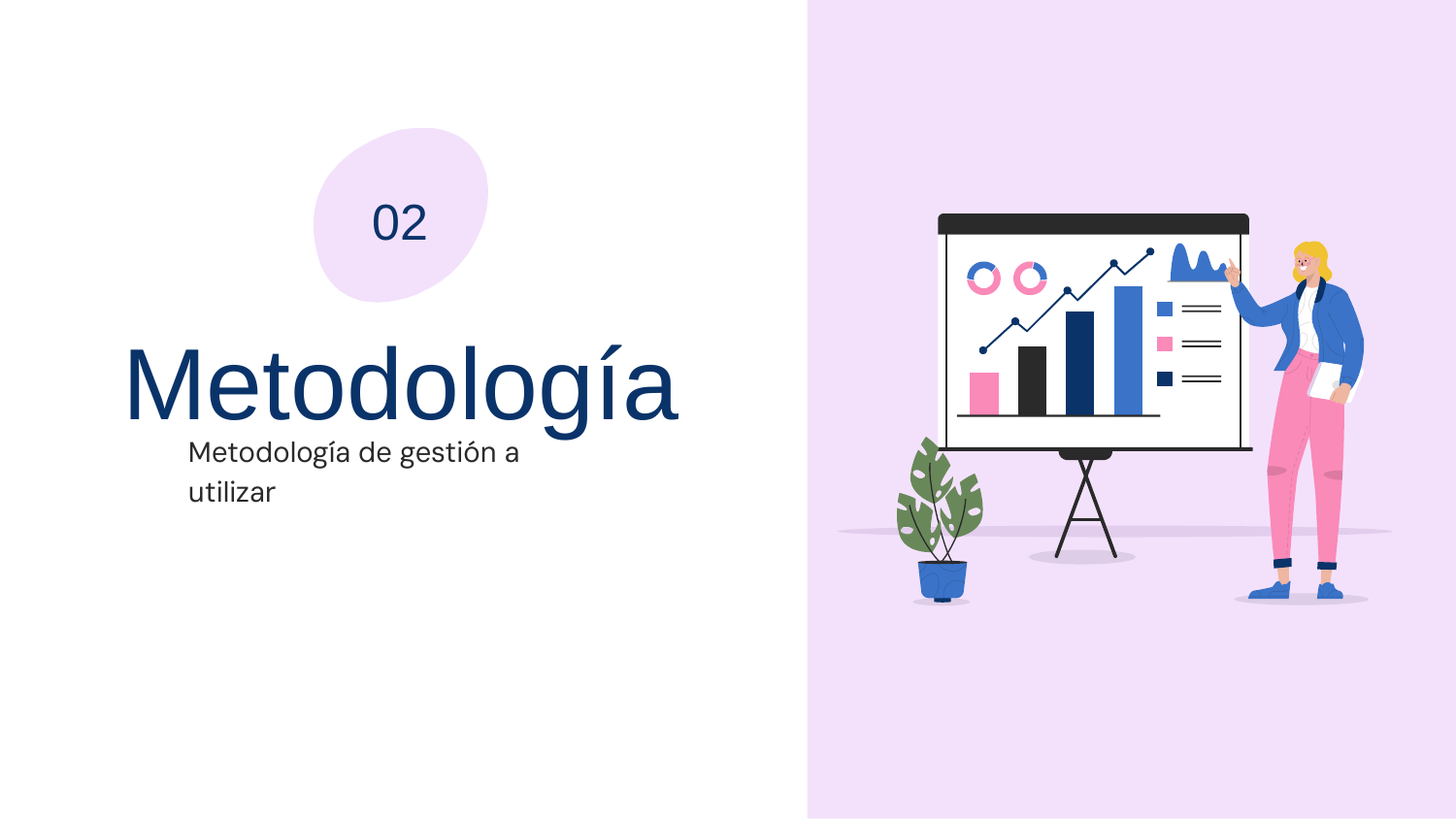

02

# Metodología
Metodología de gestión a utilizar